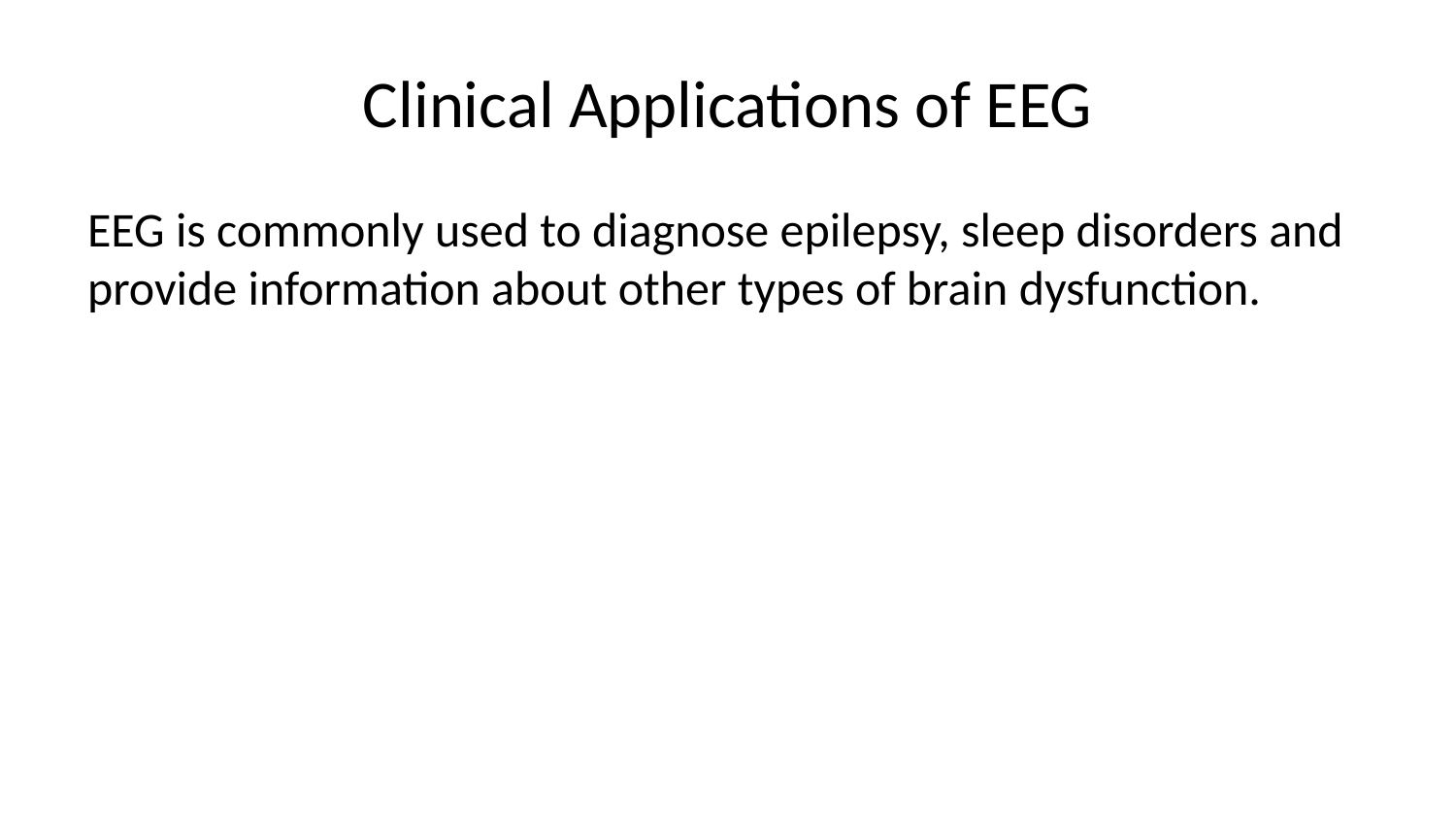

# Clinical Applications of EEG
EEG is commonly used to diagnose epilepsy, sleep disorders and provide information about other types of brain dysfunction.